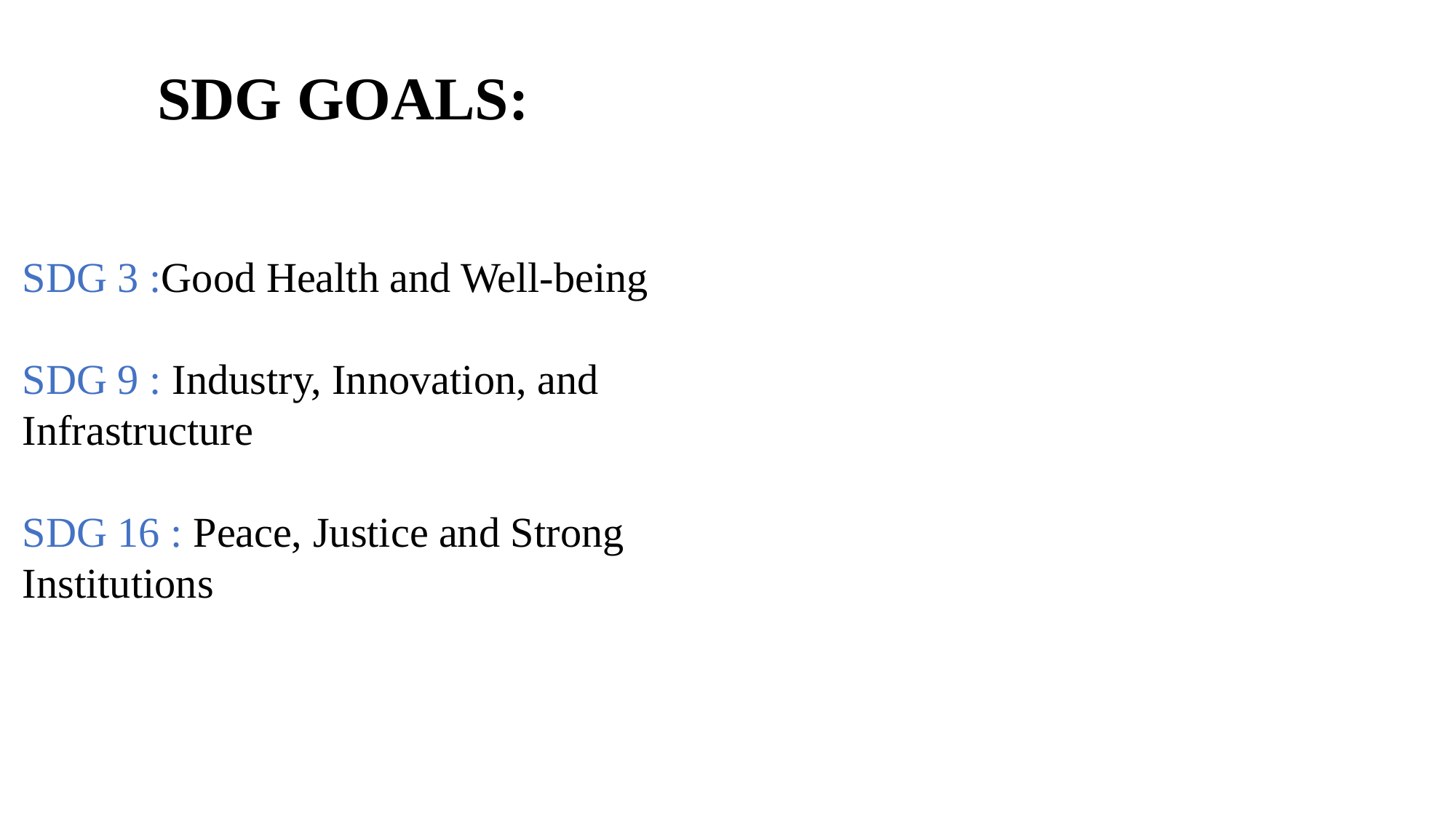

SDG GOALS:
SDG 3 :Good Health and Well-being

SDG 9 : Industry, Innovation, and Infrastructure

SDG 16 : Peace, Justice and Strong Institutions